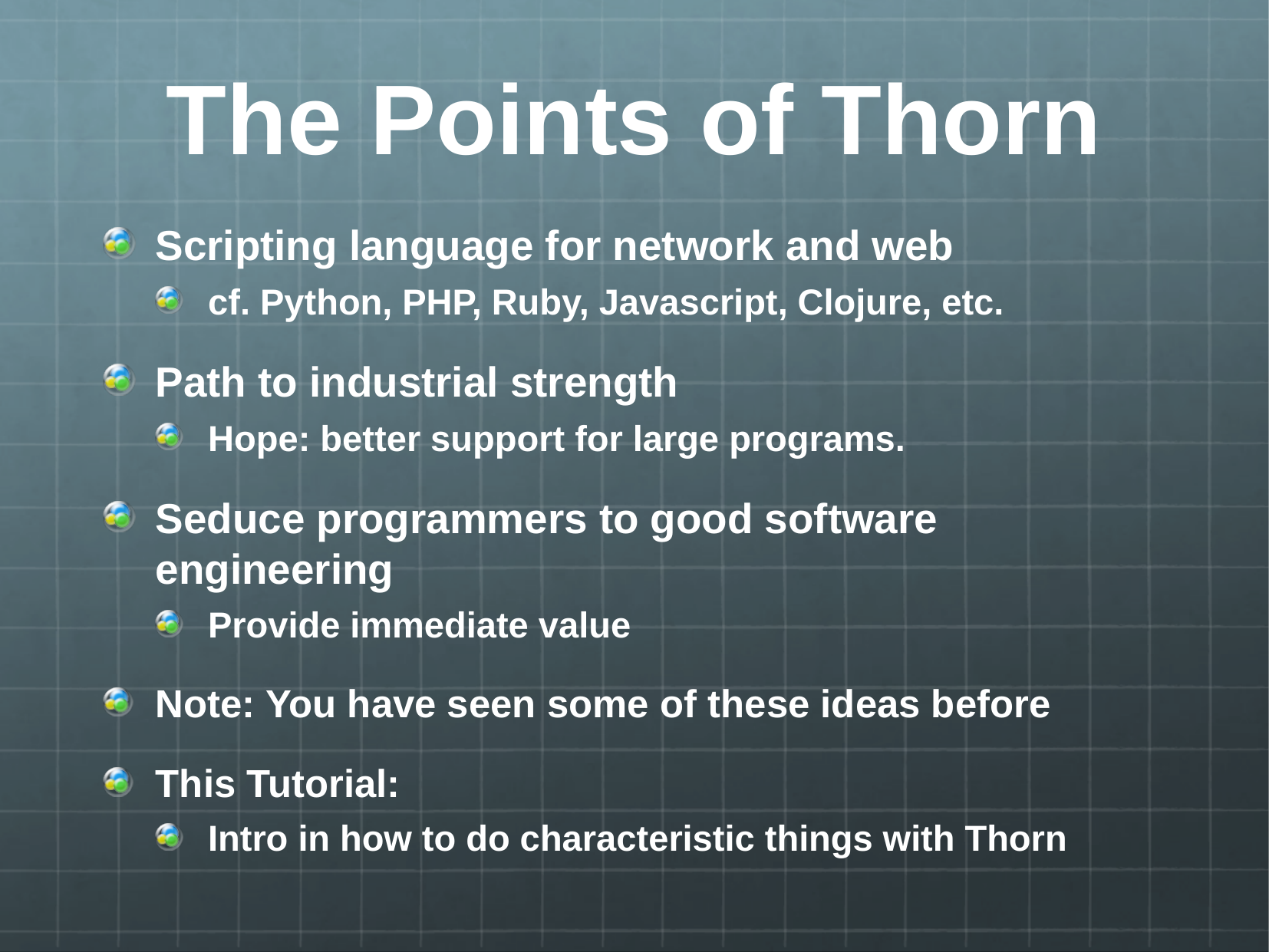

# The Points of Thorn
Scripting language for network and web
cf. Python, PHP, Ruby, Javascript, Clojure, etc.
Path to industrial strength
Hope: better support for large programs.
Seduce programmers to good software engineering
Provide immediate value
Note: You have seen some of these ideas before
This Tutorial:
Intro in how to do characteristic things with Thorn